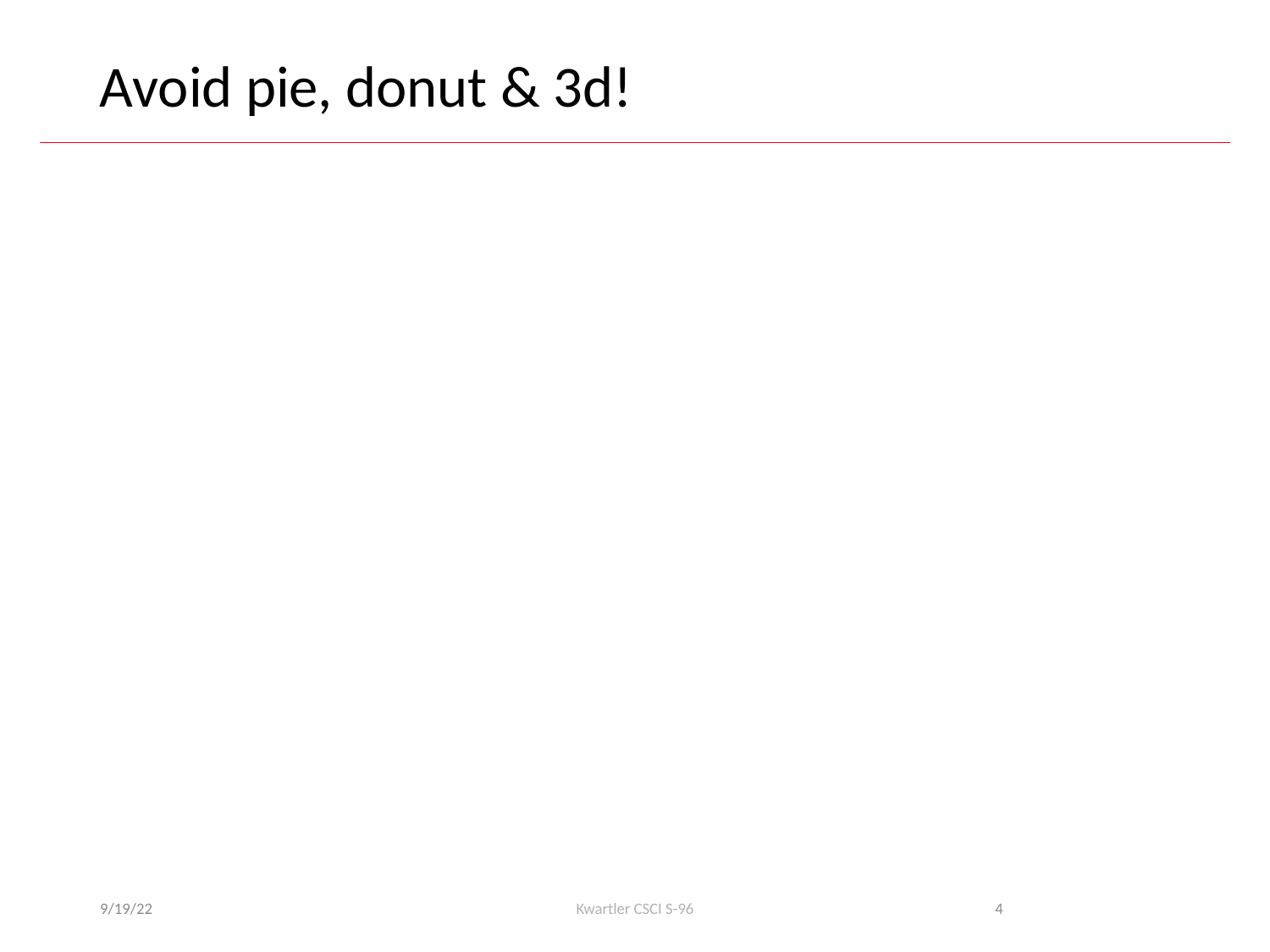

# Avoid pie, donut & 3d!
9/19/22
Kwartler CSCI S-96
4